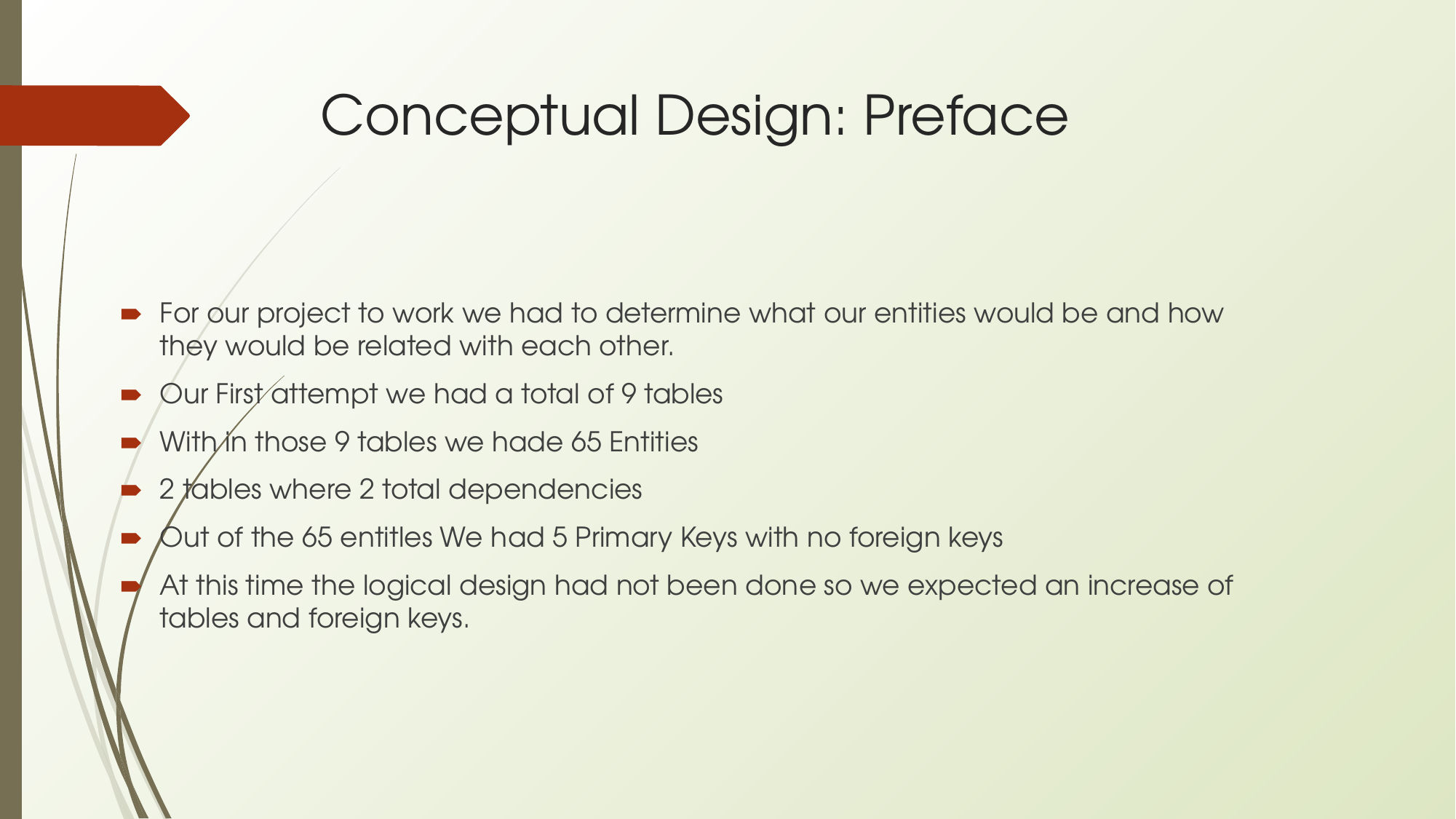

# Conceptual Design: Preface

For our project to work we had to determine what our entities would be and how they would be related with each other.
Our First attempt we had a total of 9 tables
With in those 9 tables we hade 65 Entities
2 tables where 2 total dependencies
Out of the 65 entitles We had 5 Primary Keys with no foreign keys
At this time the logical design had not been done so we expected an increase of tables and foreign keys.